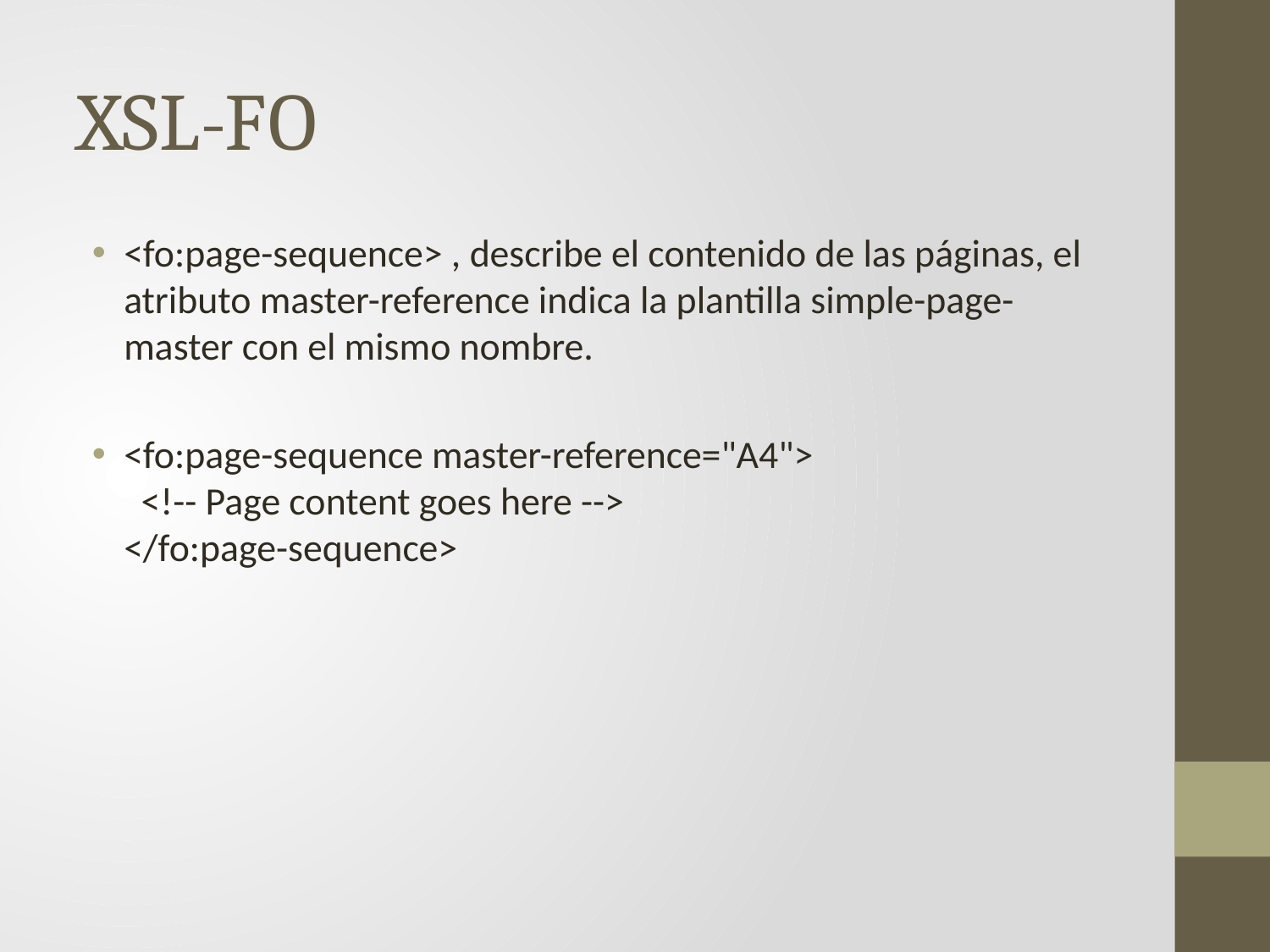

# XSL-FO
<fo:page-sequence> , describe el contenido de las páginas, el atributo master-reference indica la plantilla simple-page-master con el mismo nombre.

<fo:page-sequence master-reference="A4">
  <!-- Page content goes here -->
</fo:page-sequence>